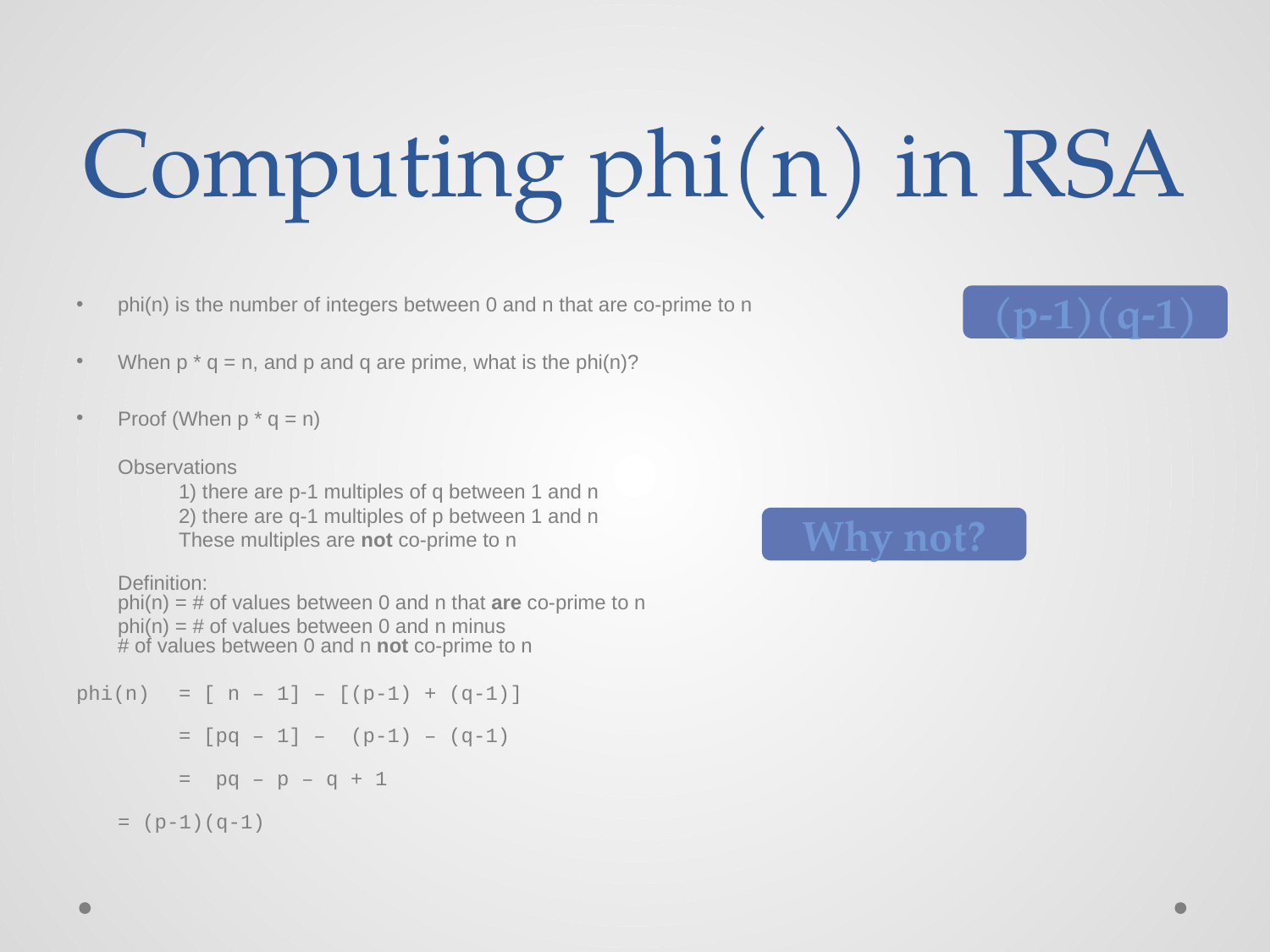

# Computing phi(n) in RSA
phi(n) is the number of integers between 0 and n that are co-prime to n

When p * q = n, and p and q are prime, what is the phi(n)?

Proof (When p * q = n)
Observations
	1) there are p-1 multiples of q between 1 and n
	2) there are q-1 multiples of p between 1 and n
	These multiples are not co-prime to n
Definition:
	phi(n) = # of values between 0 and n that are co-prime to n
		phi(n) = # of values between 0 and n minus
		# of values between 0 and n not co-prime to n

phi(n)	= [ n – 1] – [(p-1) + (q-1)]
    	= [pq – 1] –  (p-1) – (q-1)
    	=  pq – p – q + 1
		= (p-1)(q-1)
(p-1)(q-1)
Why not?